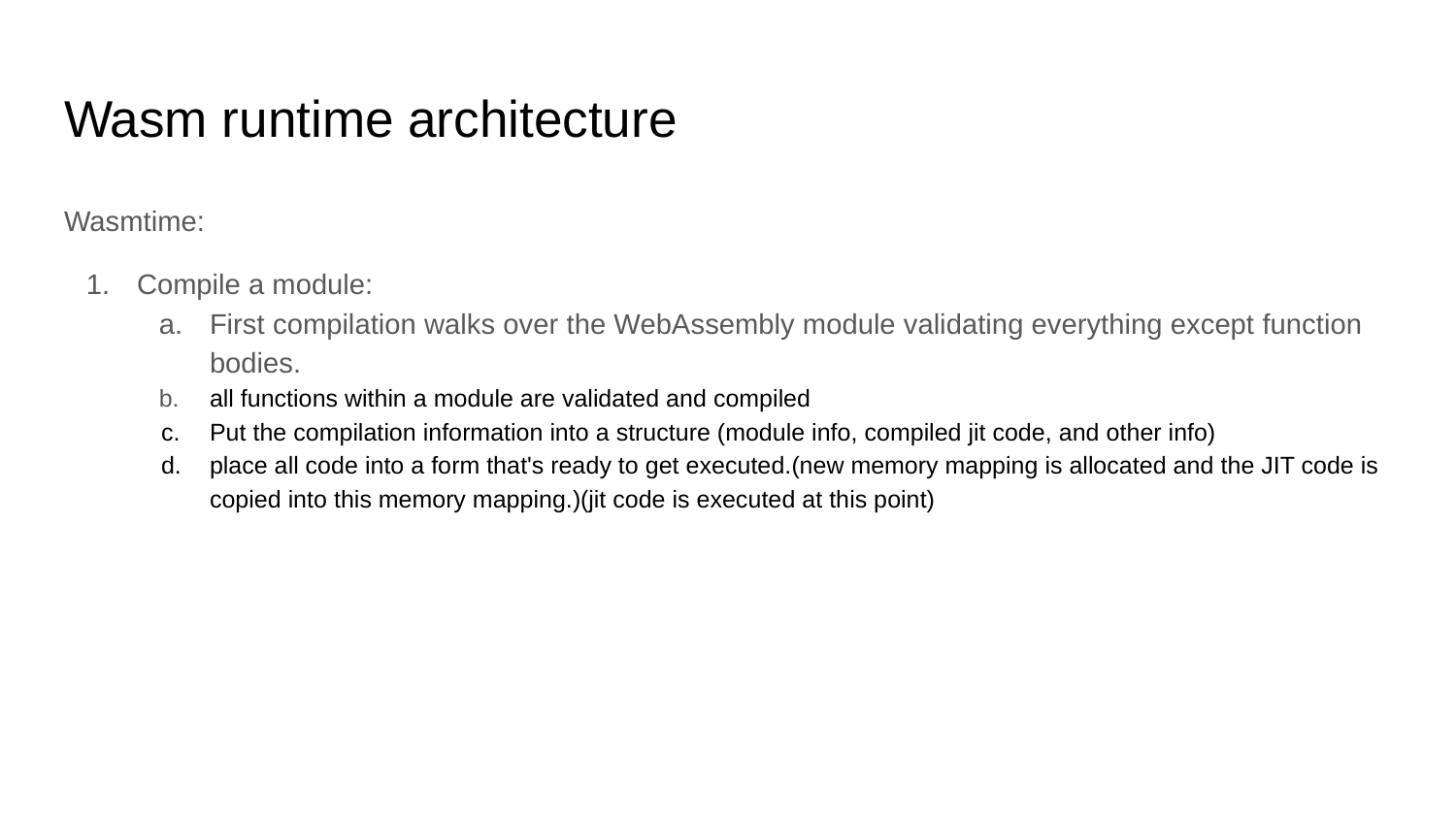

# Wasm runtime architecture
Wasmtime:
Compile a module:
First compilation walks over the WebAssembly module validating everything except function bodies.
all functions within a module are validated and compiled
Put the compilation information into a structure (module info, compiled jit code, and other info)
place all code into a form that's ready to get executed.(new memory mapping is allocated and the JIT code is copied into this memory mapping.)(jit code is executed at this point)